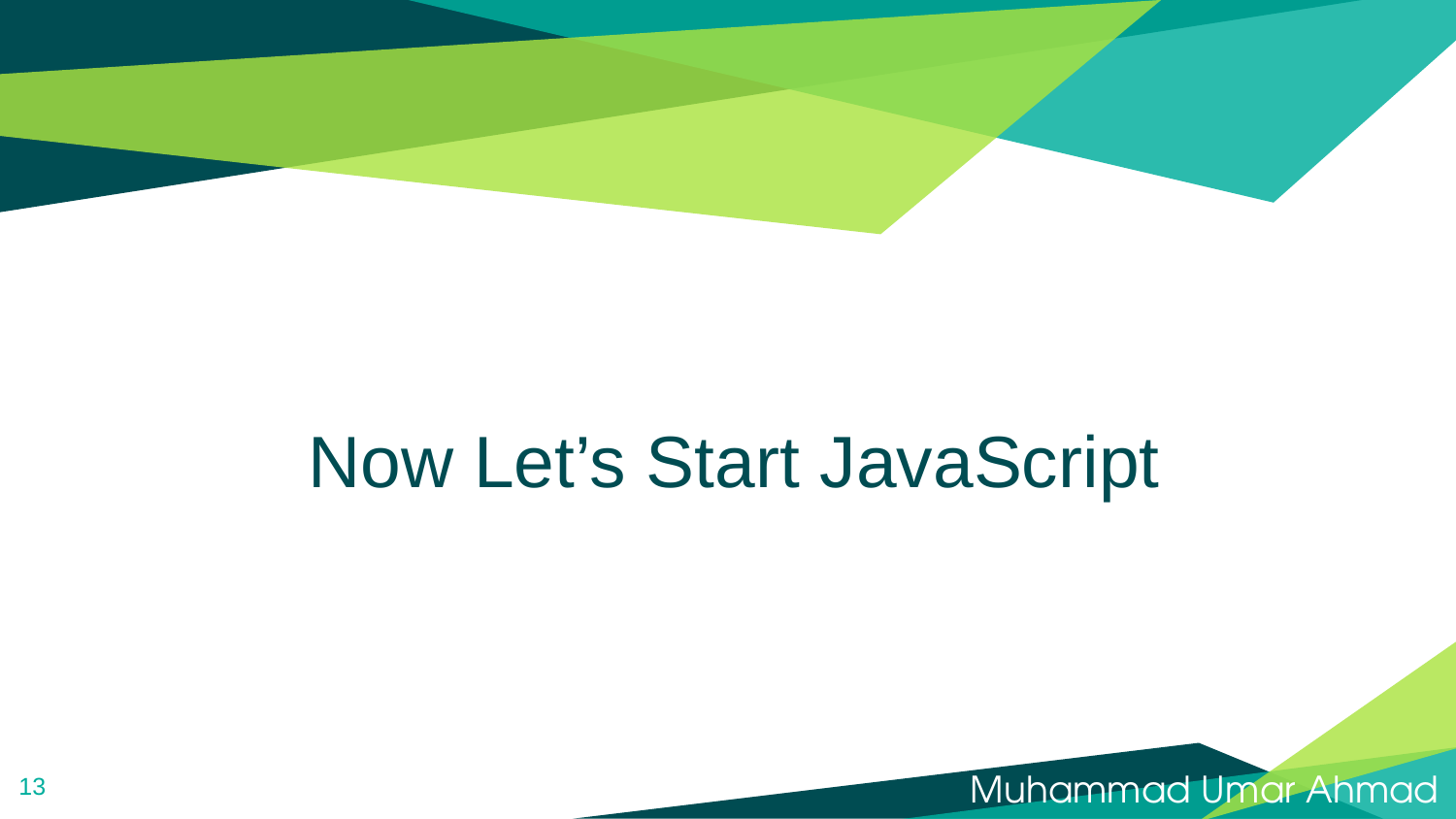

Now Let’s Start JavaScript

13
Muhammad Umar Ahmad